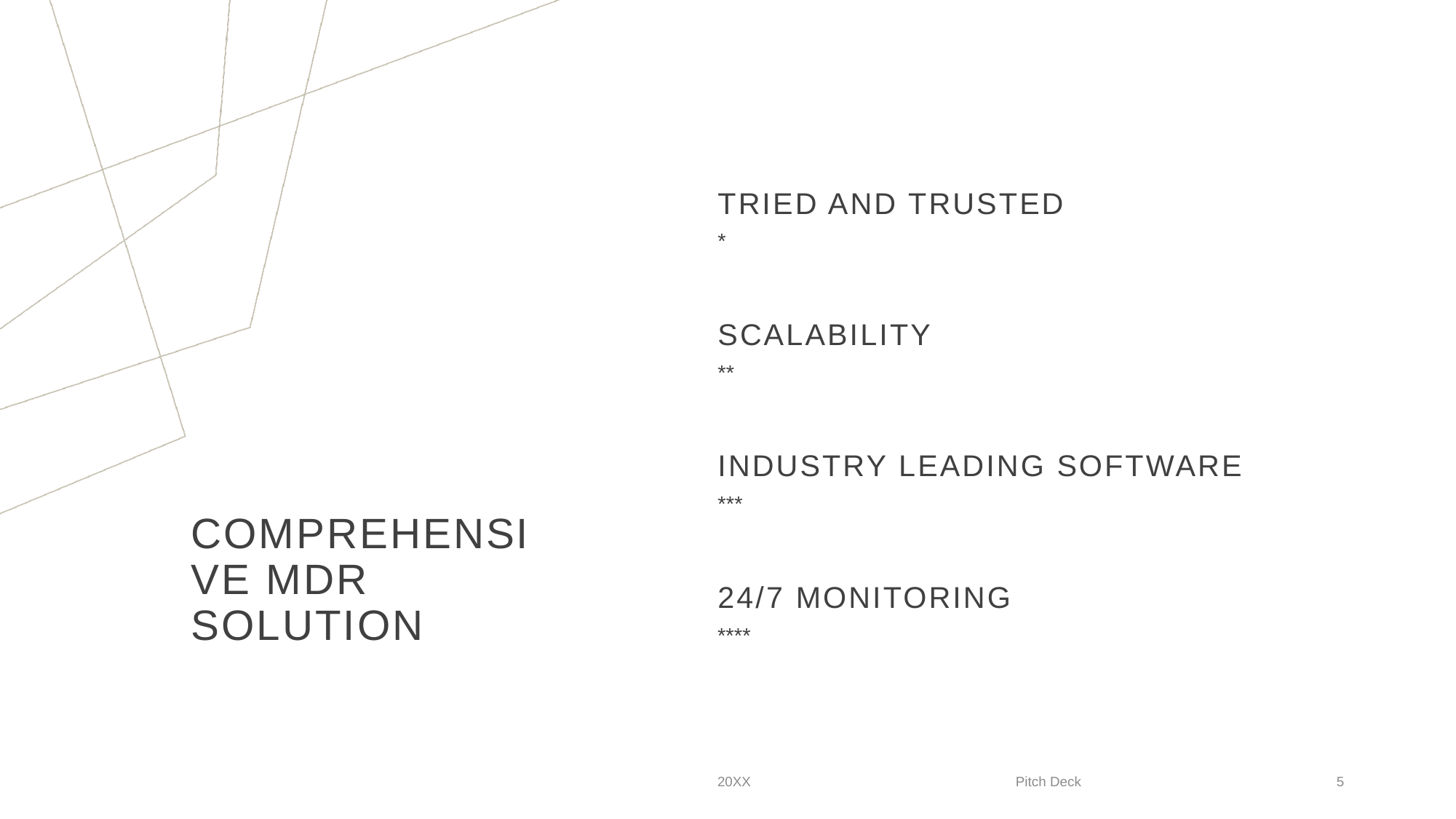

TRIED AND TRUSTED
*
SCALABILITY
**
INDUSTRY LEADING SOFTWARE
***
# Comprehensive mdr solution
24/7 MONITORING
****
20XX
Pitch Deck
5